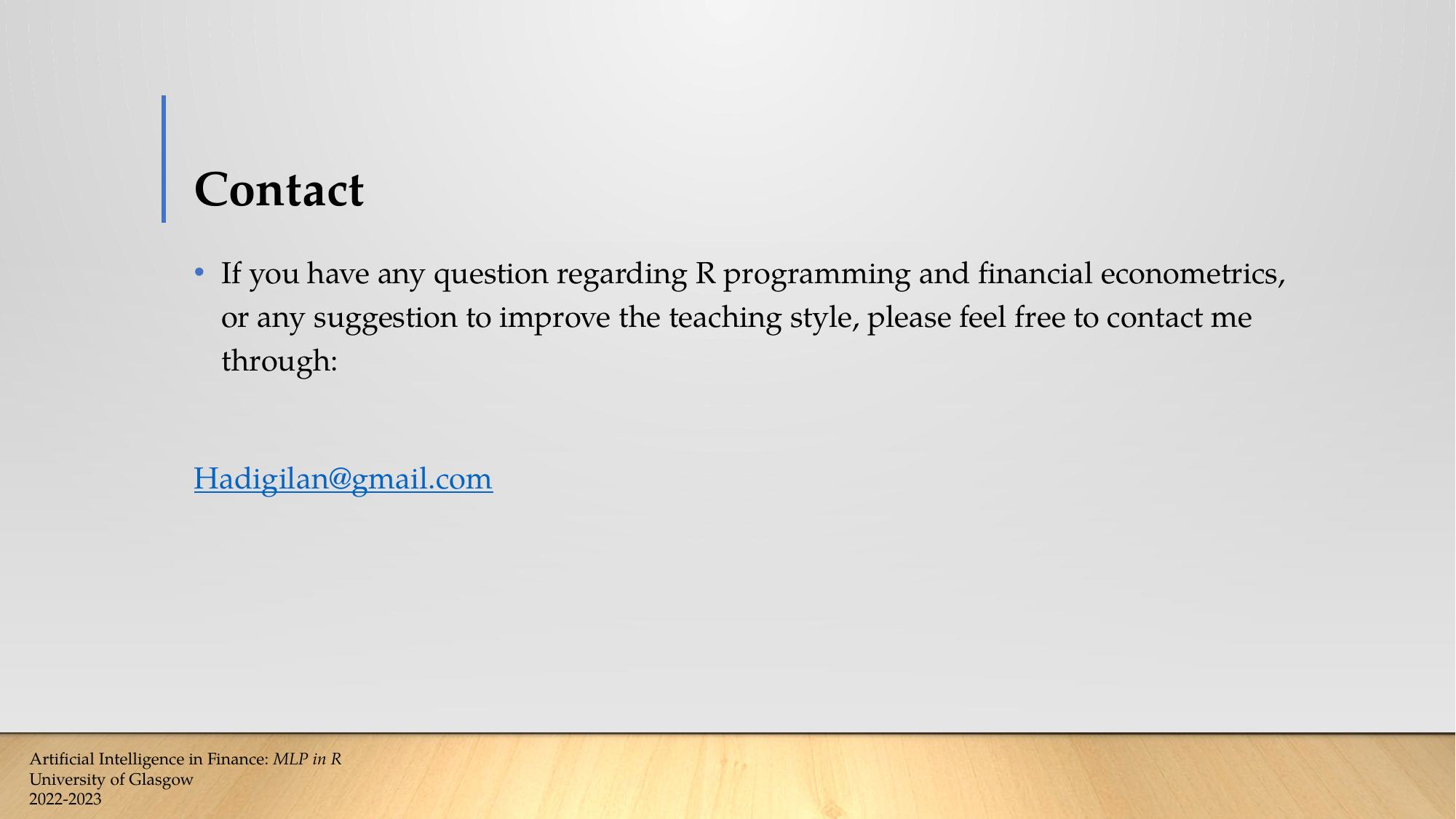

# Contact
If you have any question regarding R programming and financial econometrics, or any suggestion to improve the teaching style, please feel free to contact me through:

Hadigilan@gmail.com

Artificial Intelligence in Finance: MLP in R
University of Glasgow
2022-2023